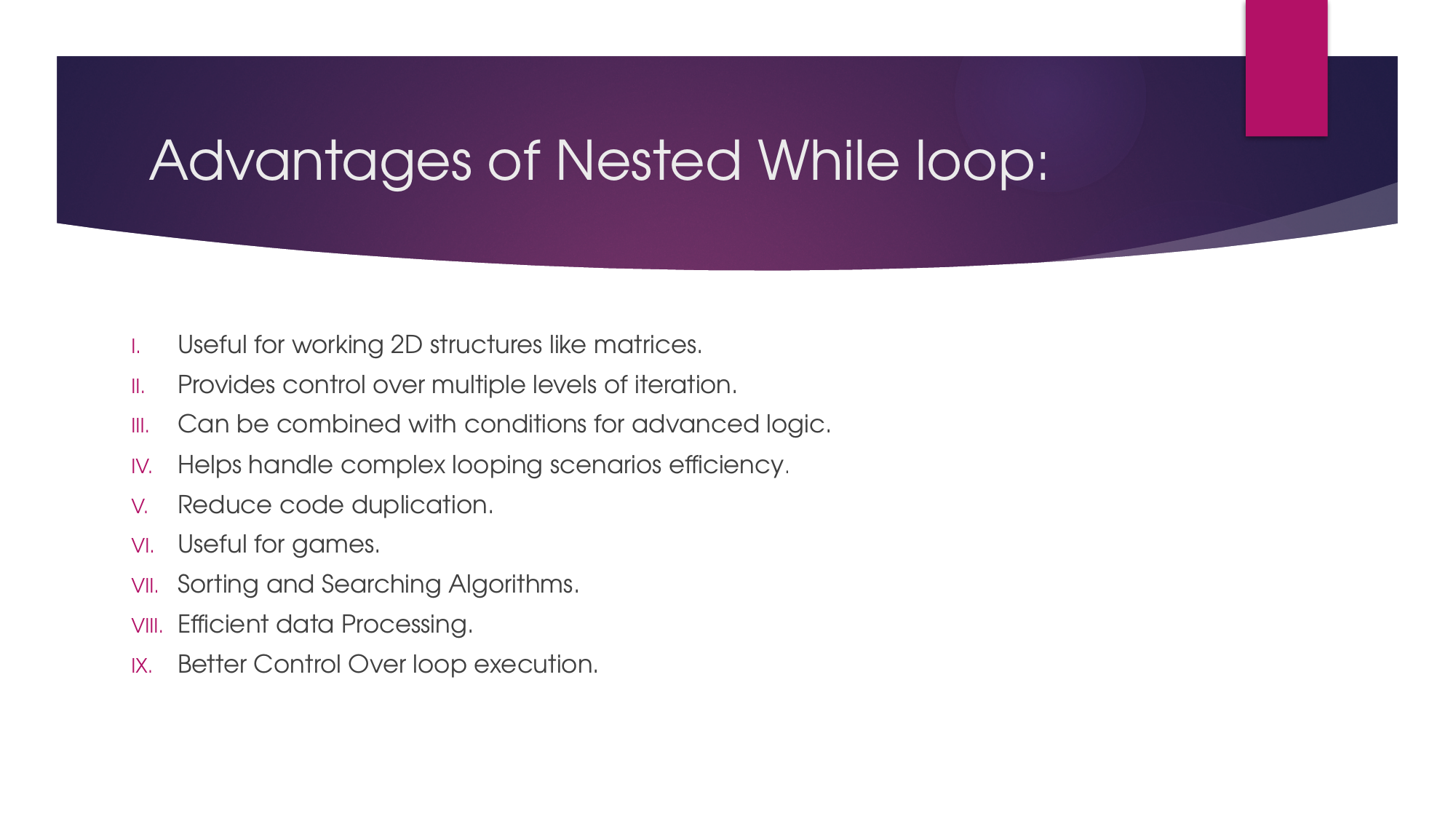

# Advantages of Nested While loop:
Useful for working 2D structures like matrices.
Provides control over multiple levels of iteration.
Can be combined with conditions for advanced logic.
Helps handle complex looping scenarios efficiency.
Reduce code duplication.
Useful for games.
Sorting and Searching Algorithms.
Efficient data Processing.
Better Control Over loop execution.